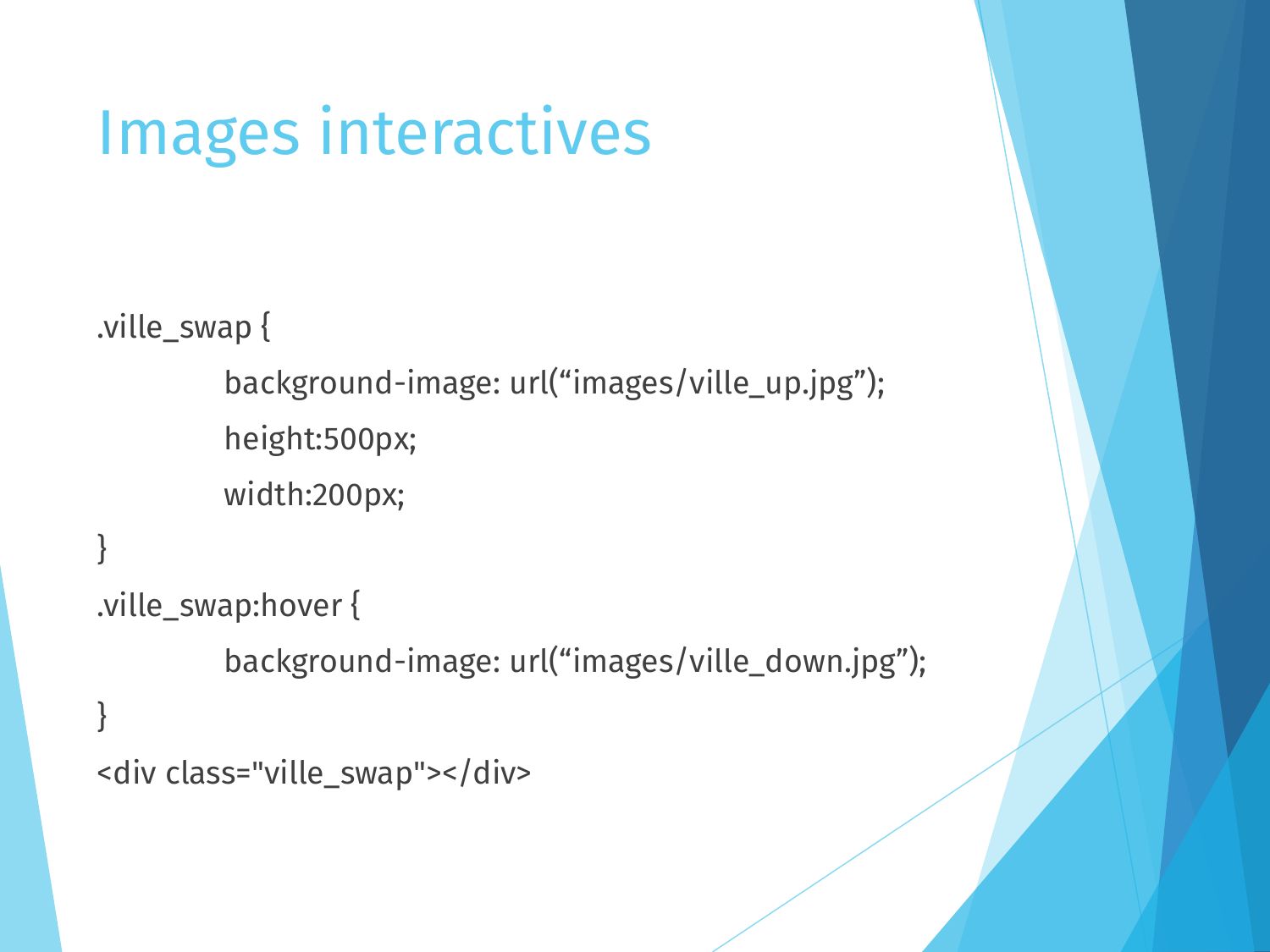

# Images interactives
.ville_swap {
	background-image: url(“images/ville_up.jpg”);
	height:500px;
	width:200px;
}
.ville_swap:hover {
	background-image: url(“images/ville_down.jpg”);
}
<div class="ville_swap"></div>